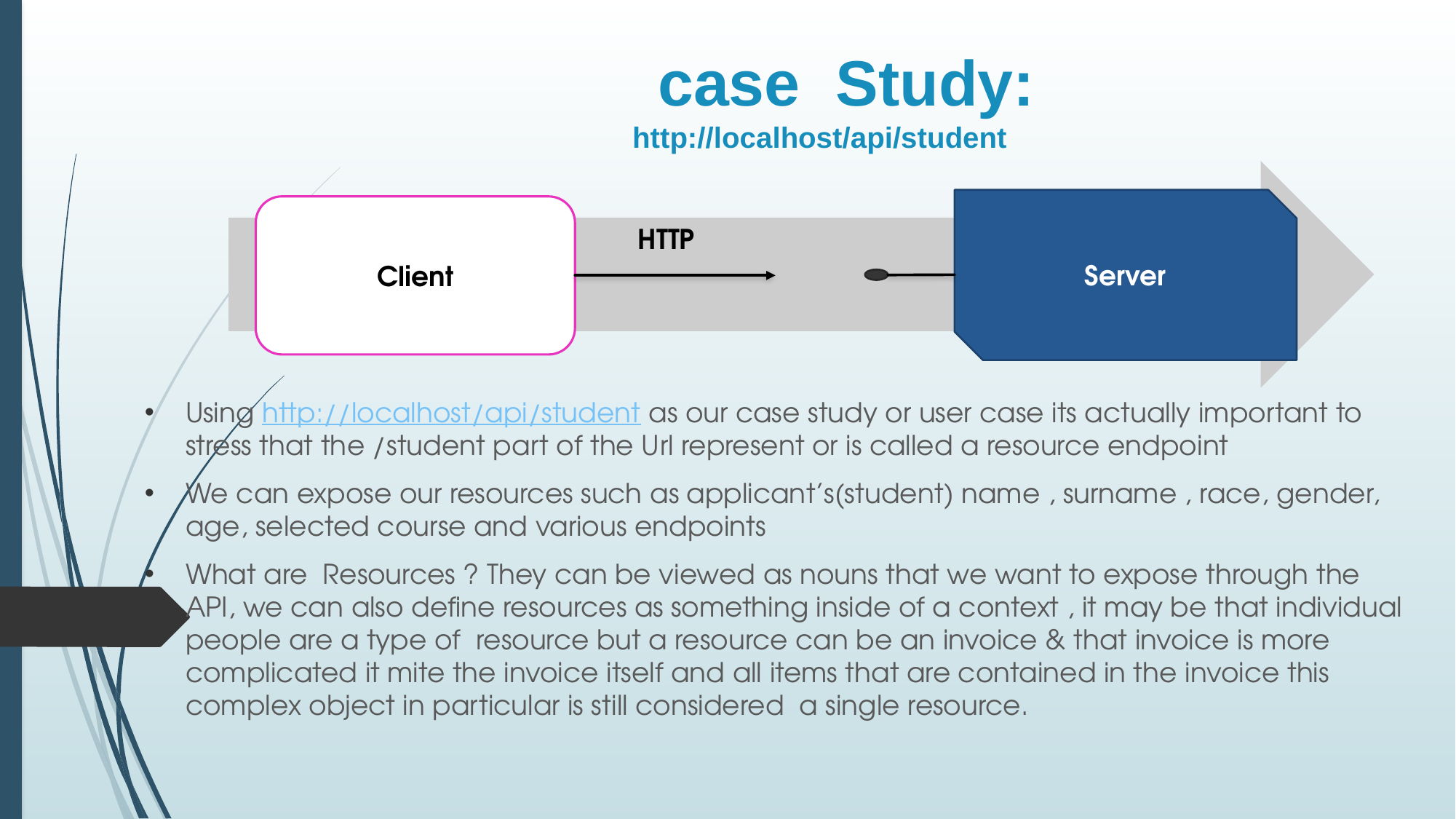

# case  Study: http://localhost/api/student

Server
Client

HTTP
Using http://localhost/api/student as our case study or user case its actually important to stress that the /student part of the Url represent or is called a resource endpoint
We can expose our resources such as applicant’s(student) name , surname , race, gender, age, selected course and various endpoints
What are  Resources ? They can be viewed as nouns that we want to expose through the API, we can also define resources as something inside of a context , it may be that individual people are a type of  resource but a resource can be an invoice & that invoice is more complicated it mite the invoice itself and all items that are contained in the invoice this complex object in particular is still considered  a single resource.